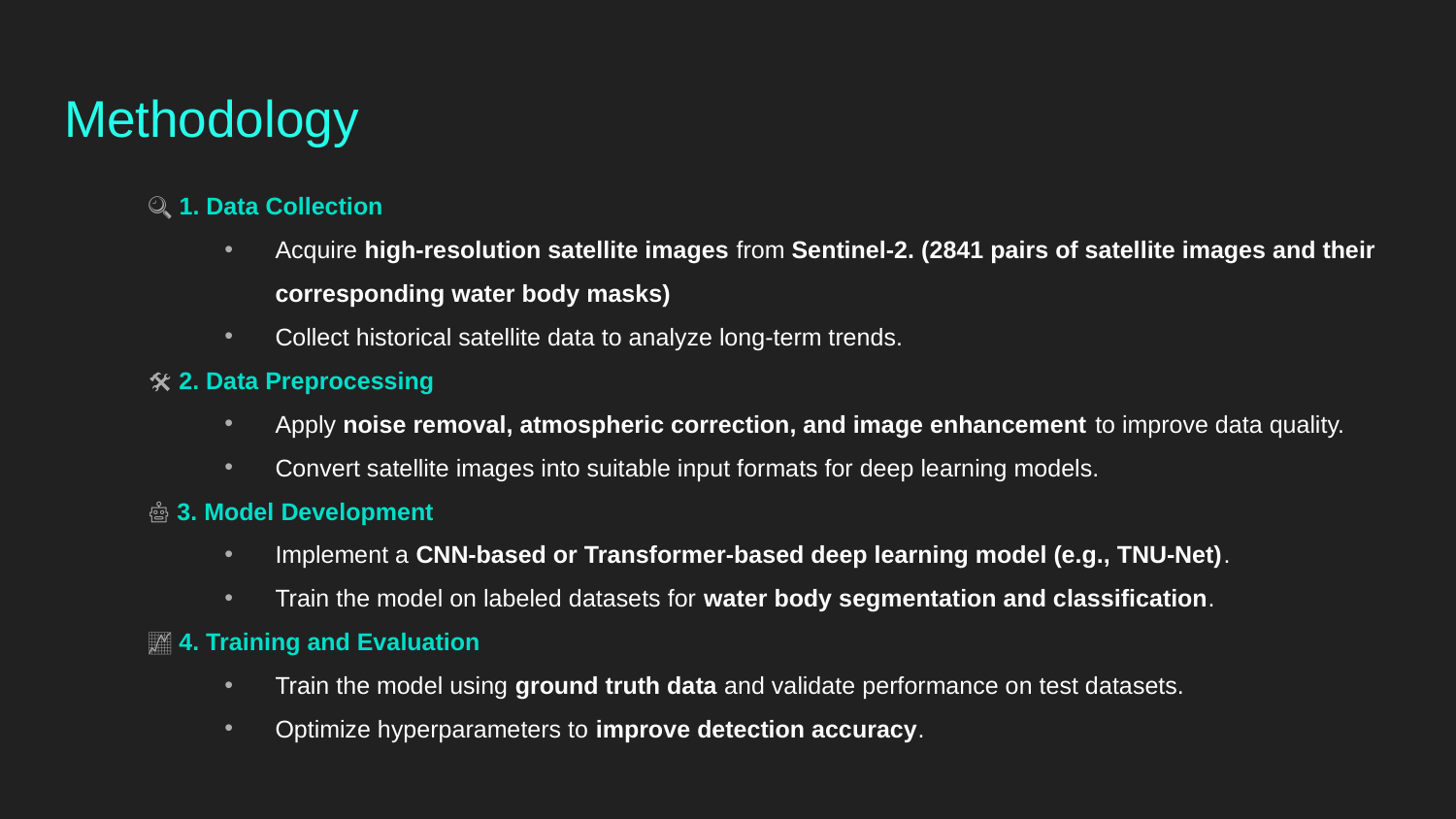

# Methodology
🔍 1. Data Collection
Acquire high-resolution satellite images from Sentinel-2. (2841 pairs of satellite images and their corresponding water body masks)
Collect historical satellite data to analyze long-term trends.
🛠 2. Data Preprocessing
Apply noise removal, atmospheric correction, and image enhancement to improve data quality.
Convert satellite images into suitable input formats for deep learning models.
🤖 3. Model Development
Implement a CNN-based or Transformer-based deep learning model (e.g., TNU-Net).
Train the model on labeled datasets for water body segmentation and classification.
📈 4. Training and Evaluation
Train the model using ground truth data and validate performance on test datasets.
Optimize hyperparameters to improve detection accuracy.